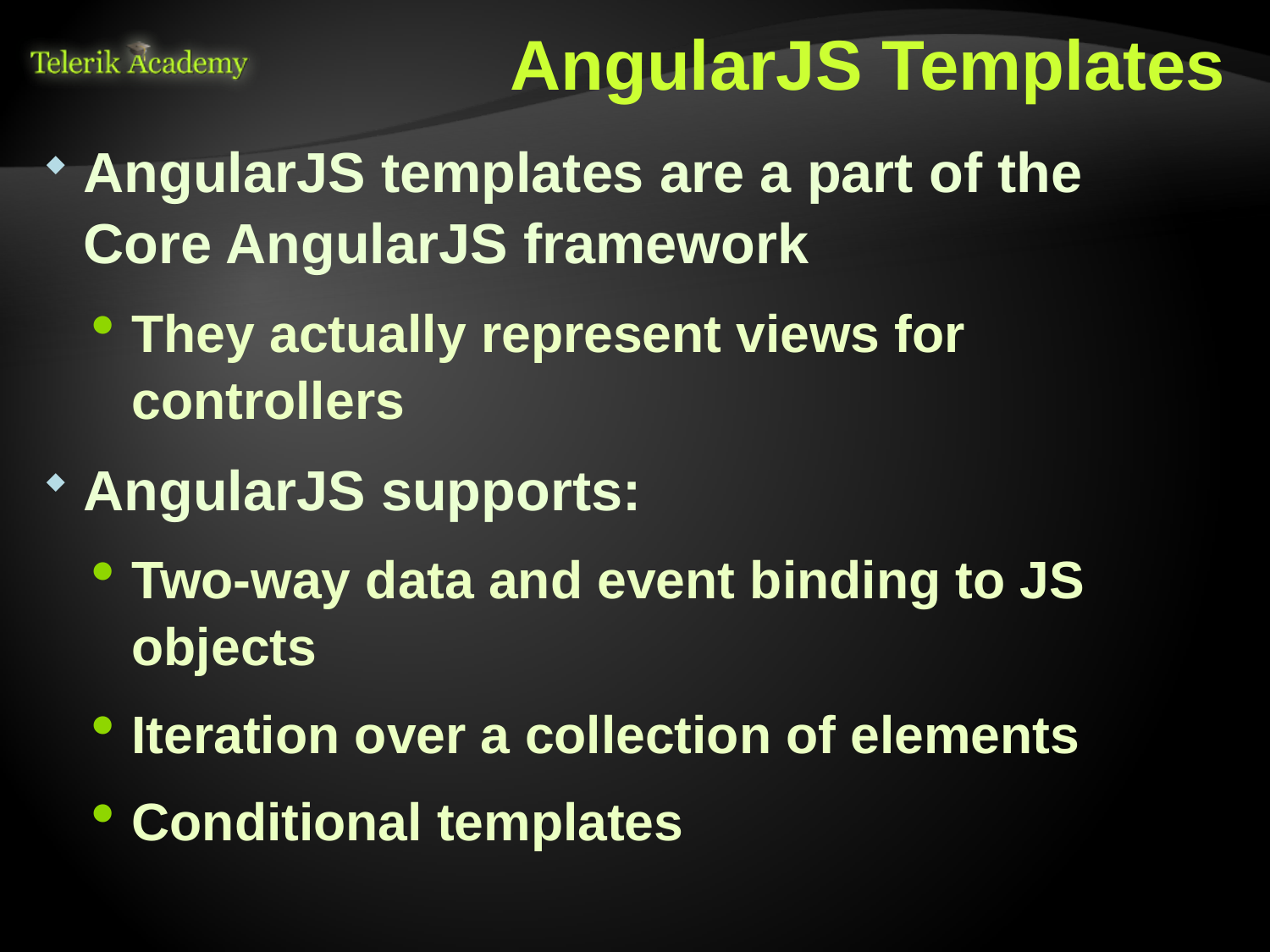

# AngularJS Templates
AngularJS templates are a part of the Core AngularJS framework
They actually represent views for controllers
AngularJS supports:
Two-way data and event binding to JS objects
Iteration over a collection of elements
Conditional templates